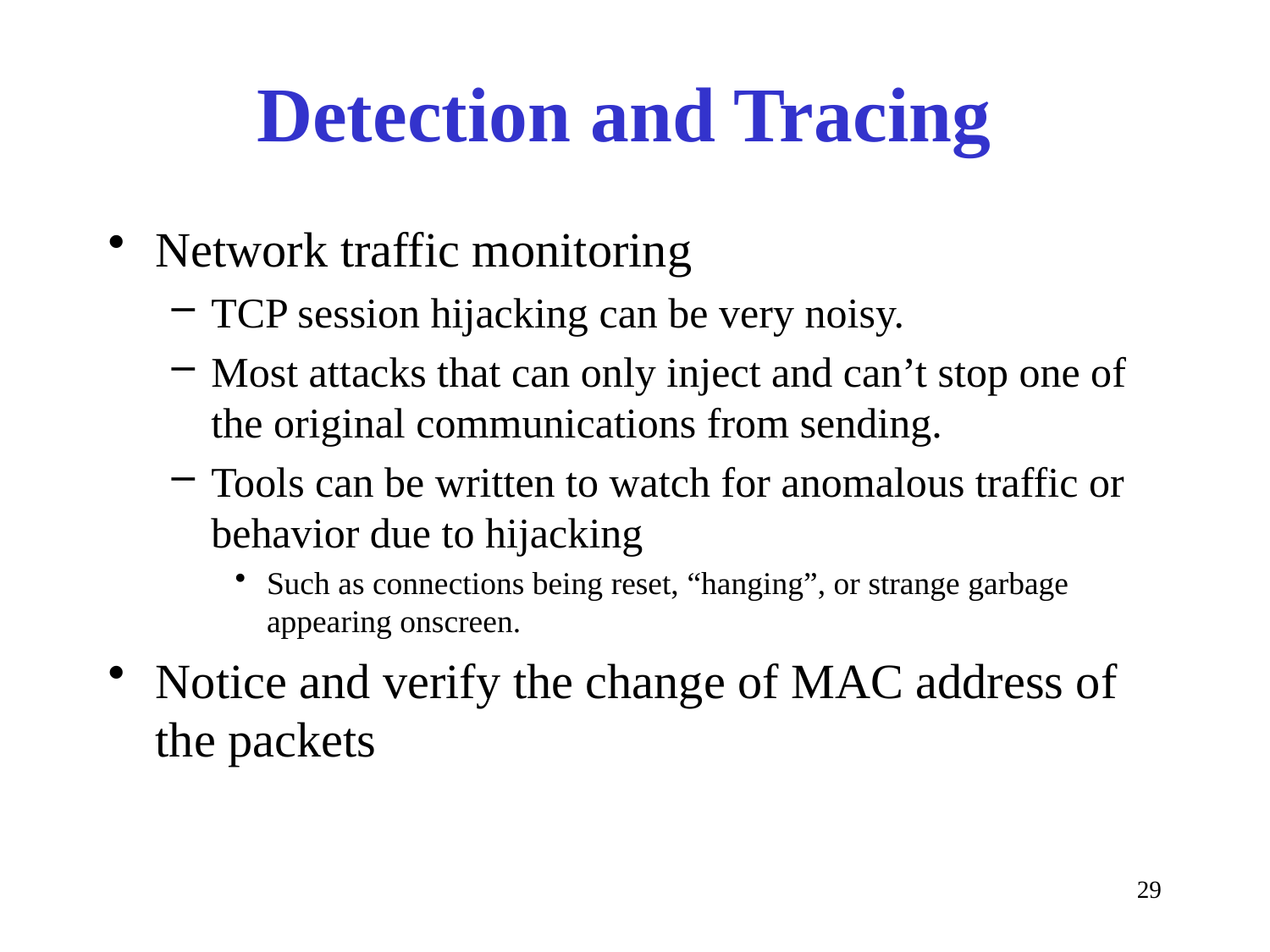

# Detection and Tracing
Network traffic monitoring
TCP session hijacking can be very noisy.
Most attacks that can only inject and can’t stop one of the original communications from sending.
Tools can be written to watch for anomalous traffic or behavior due to hijacking
Such as connections being reset, “hanging”, or strange garbage appearing onscreen.
Notice and verify the change of MAC address of the packets

29